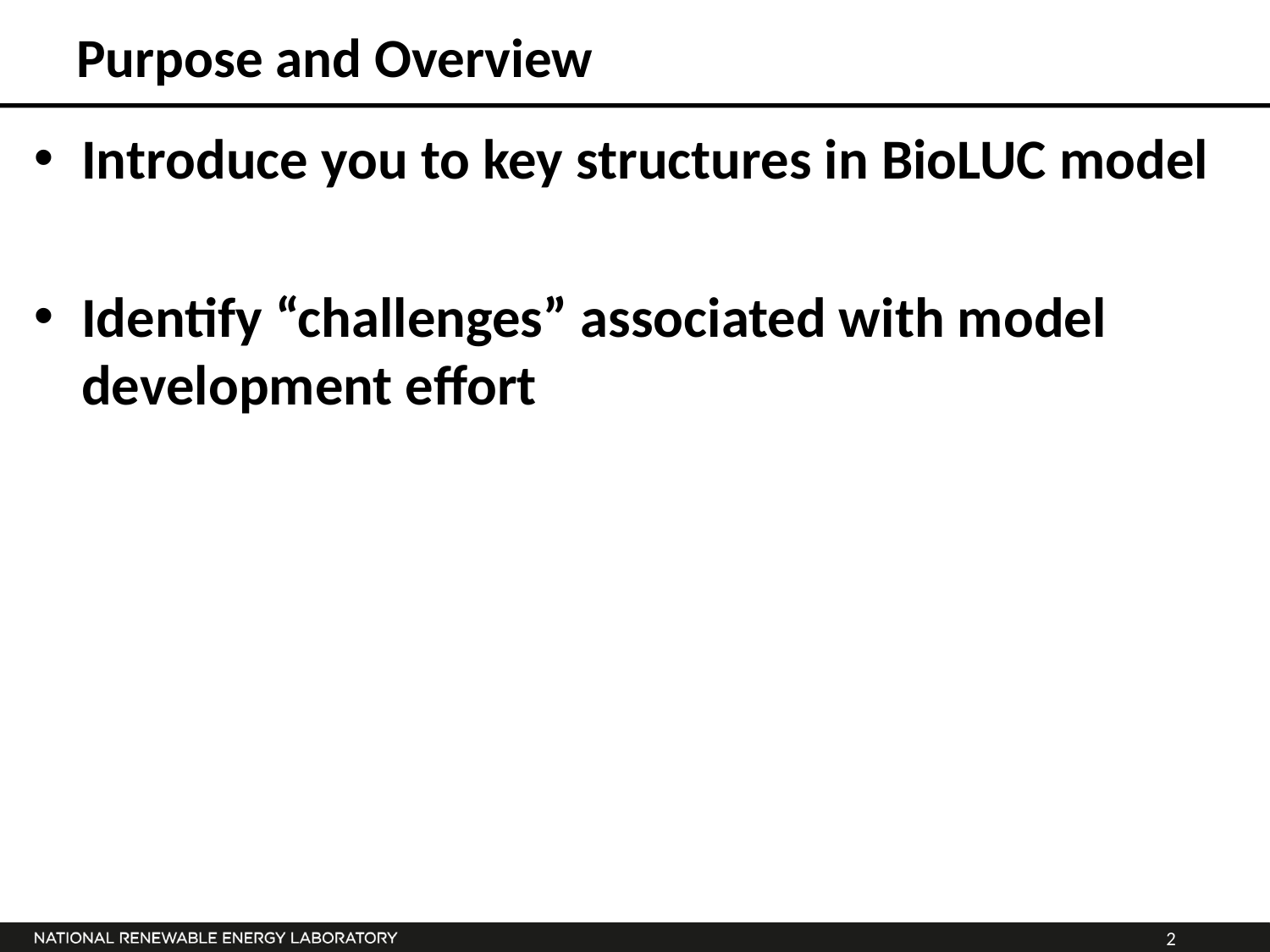

# Purpose and Overview
Introduce you to key structures in BioLUC model

Identify “challenges” associated with model development effort